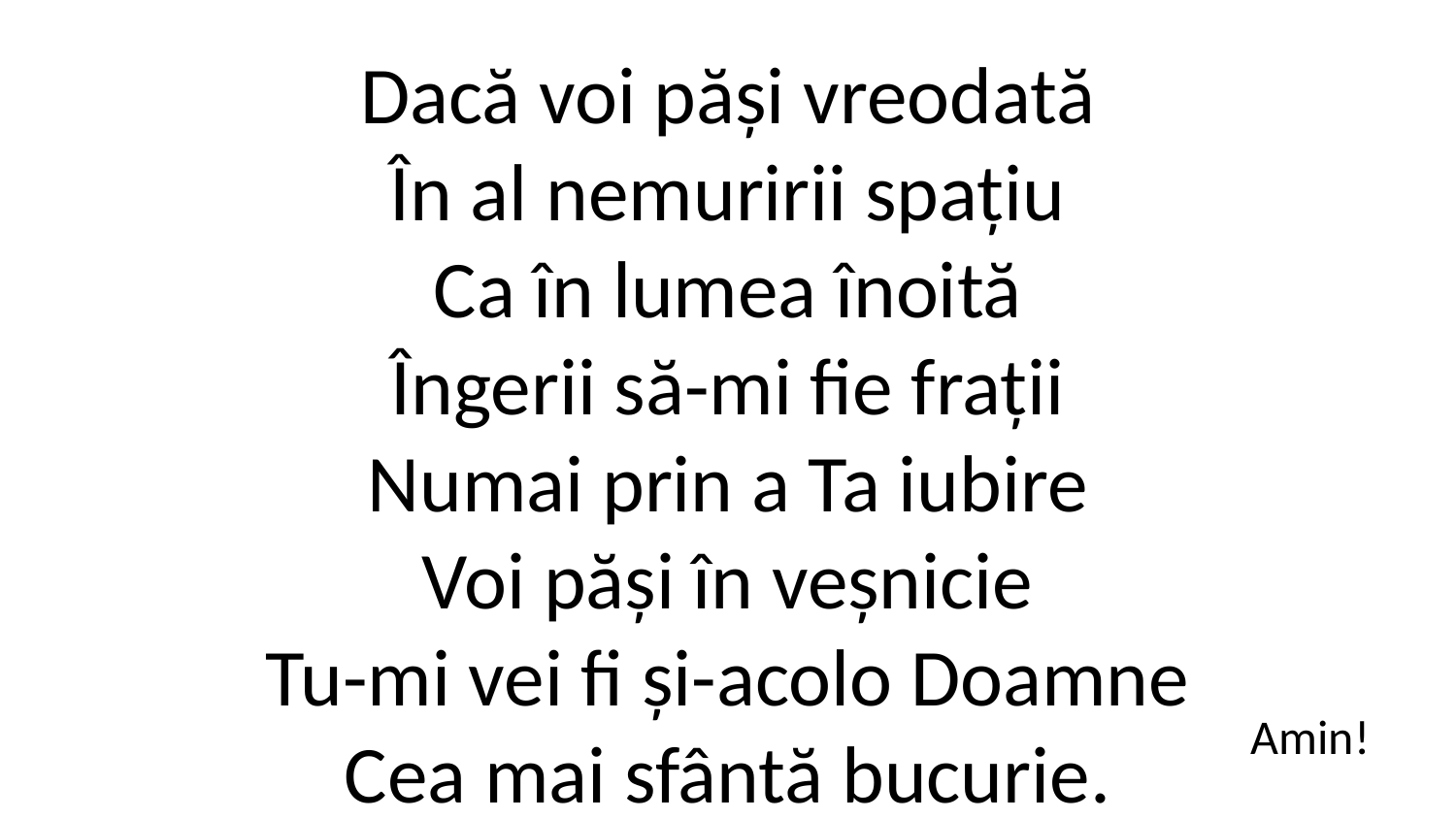

Dacă voi păși vreodată
În al nemuririi spațiu
Ca în lumea înoită
Îngerii să-mi fie frații
Numai prin a Ta iubire
Voi păși în veșnicie
Tu-mi vei fi și-acolo Doamne
Cea mai sfântă bucurie.

Amin!